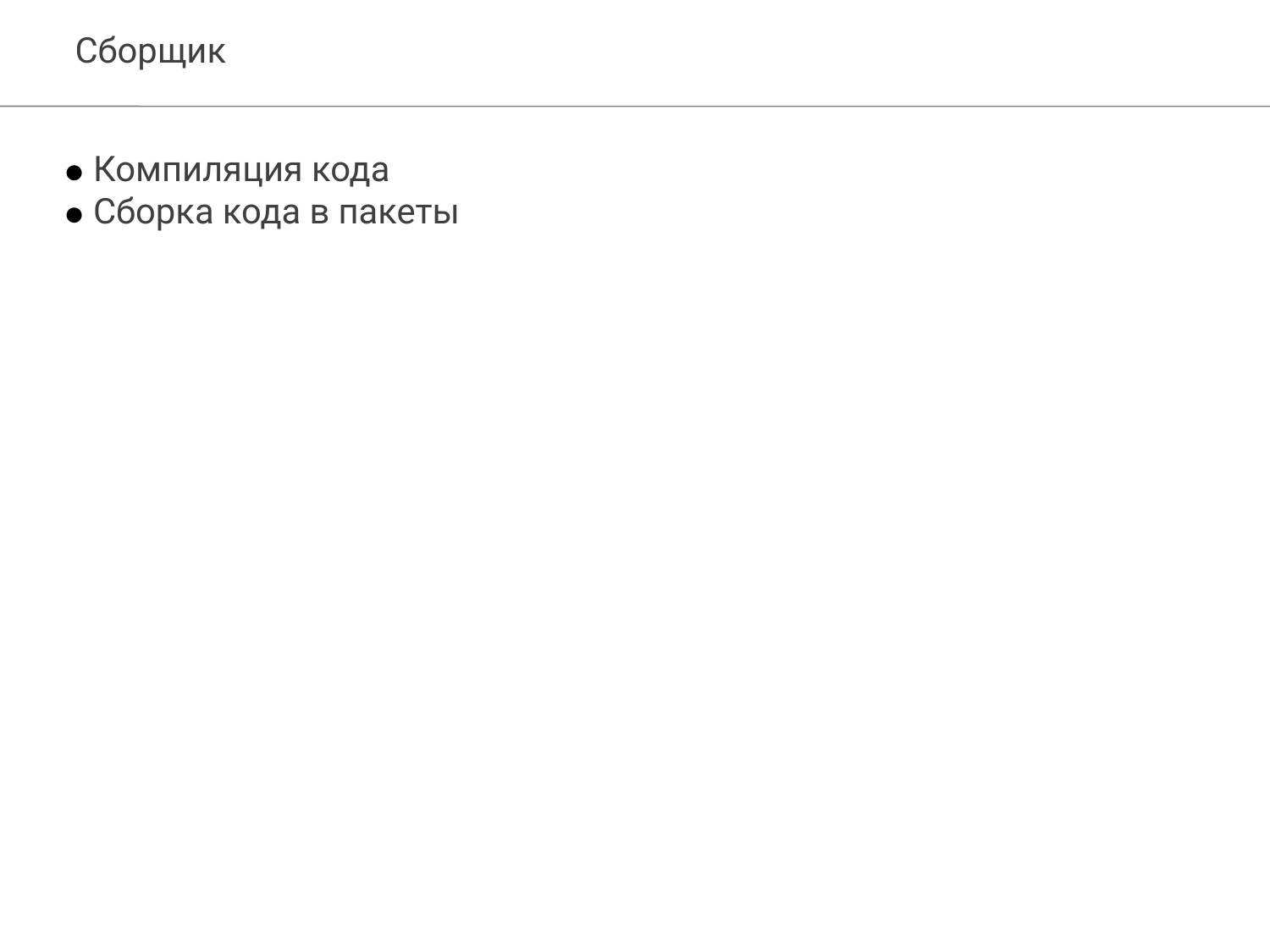

Сборщик
Компиляция кода
Сборка кода в пакеты